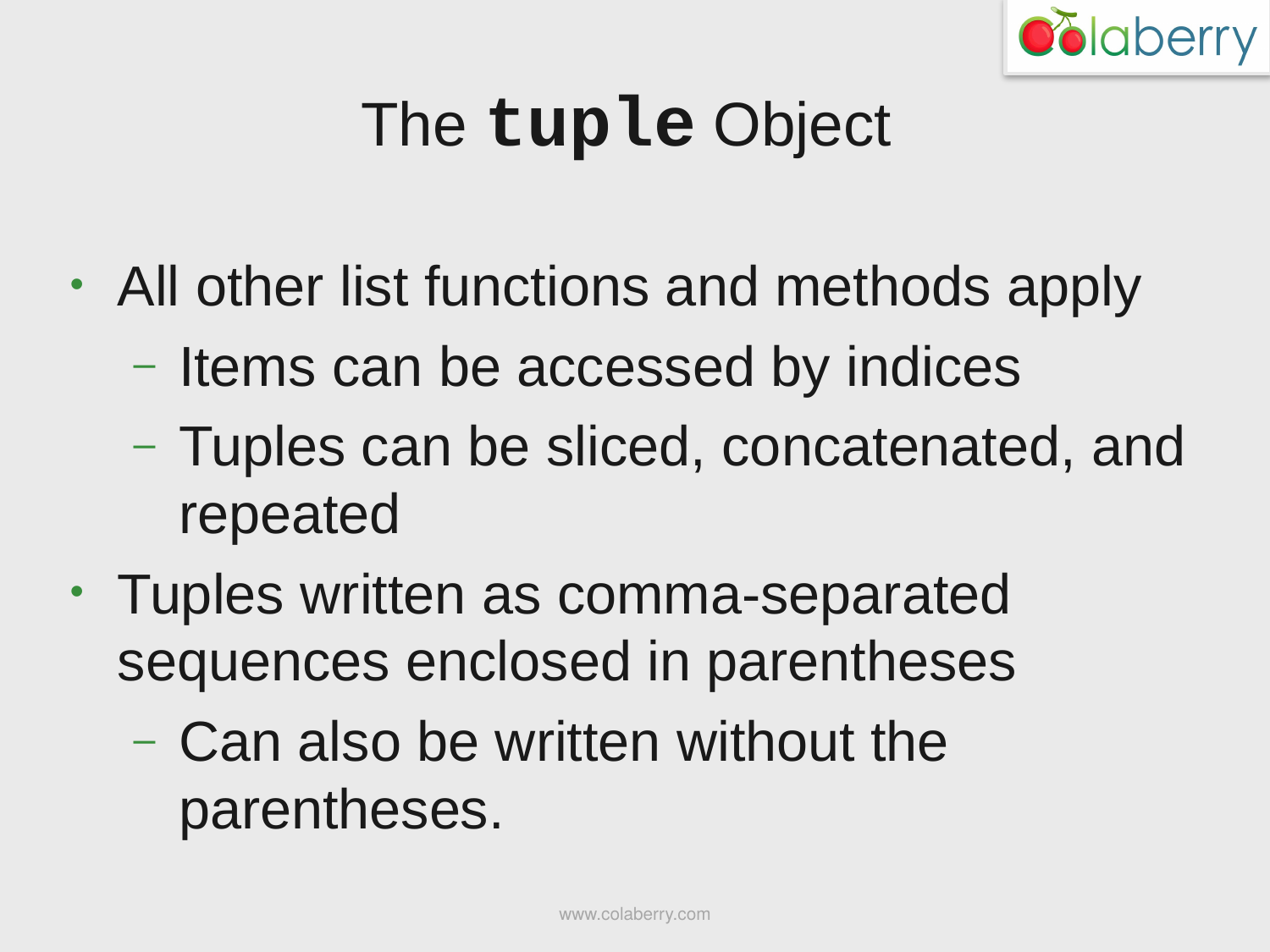

# The tuple Object
All other list functions and methods apply
Items can be accessed by indices
Tuples can be sliced, concatenated, and repeated
Tuples written as comma-separated sequences enclosed in parentheses
Can also be written without the parentheses.